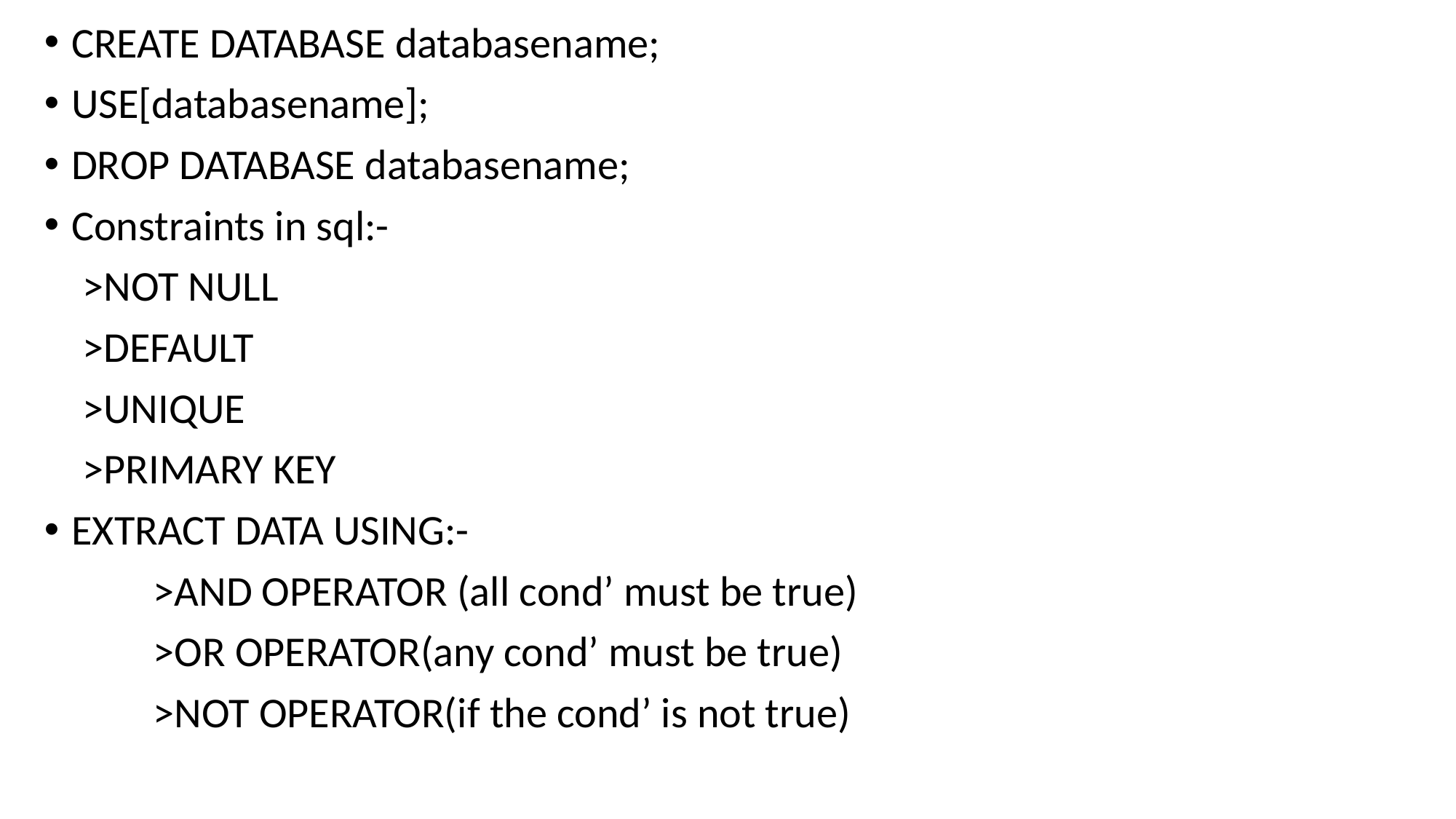

CREATE DATABASE databasename;
USE[databasename];
DROP DATABASE databasename;
Constraints in sql:-
    >NOT NULL
    >DEFAULT
    >UNIQUE
    >PRIMARY KEY
EXTRACT DATA USING:-
	>AND OPERATOR (all cond’ must be true)
	>OR OPERATOR(any cond’ must be true)
	>NOT OPERATOR(if the cond’ is not true)